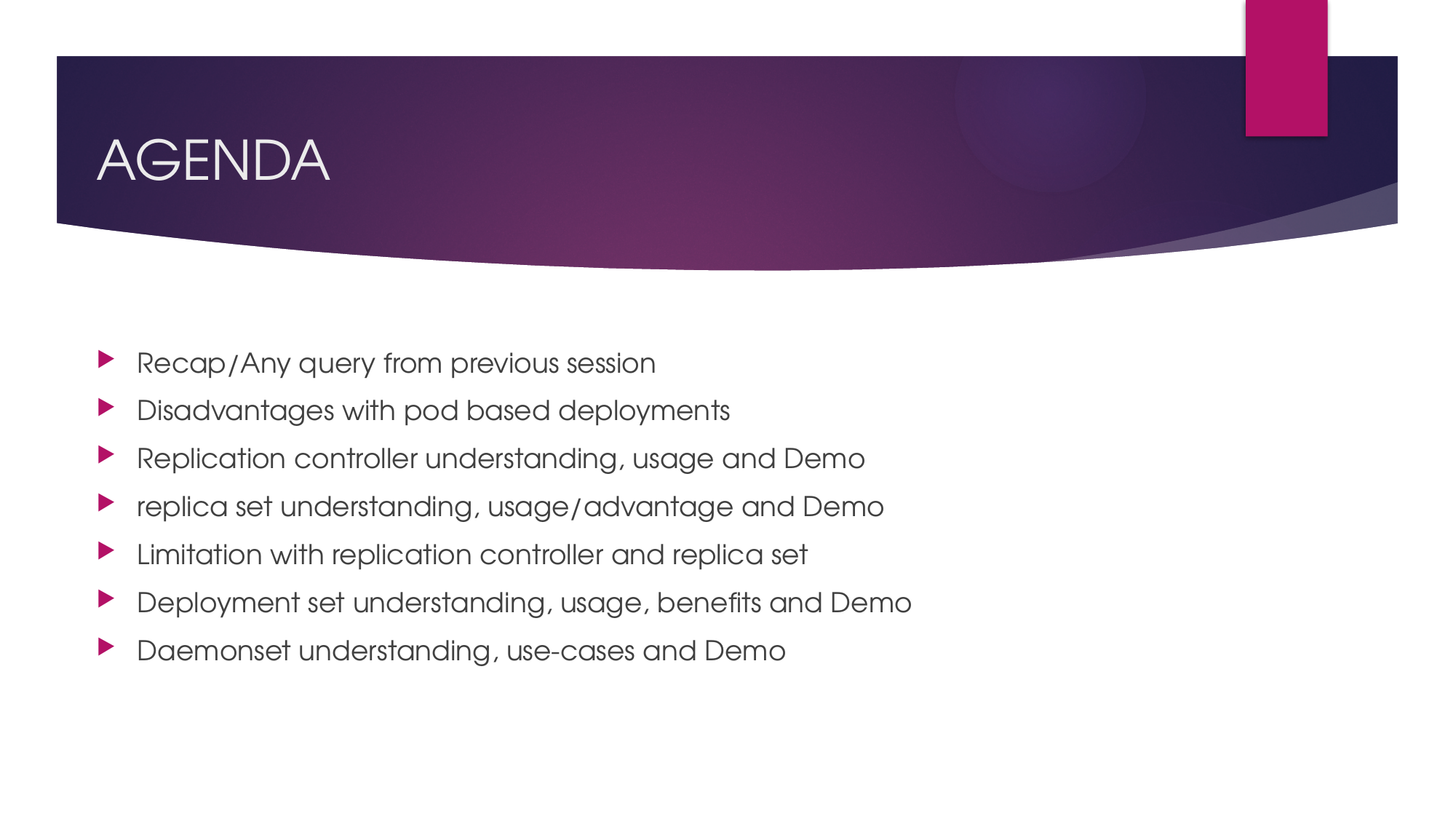

# AGENDA

Recap/Any query from previous session
Disadvantages with pod based deployments
Replication controller understanding, usage and Demo
replica set understanding, usage/advantage and Demo
Limitation with replication controller and replica set
Deployment set understanding, usage, benefits and Demo
Daemonset understanding, use-cases and Demo